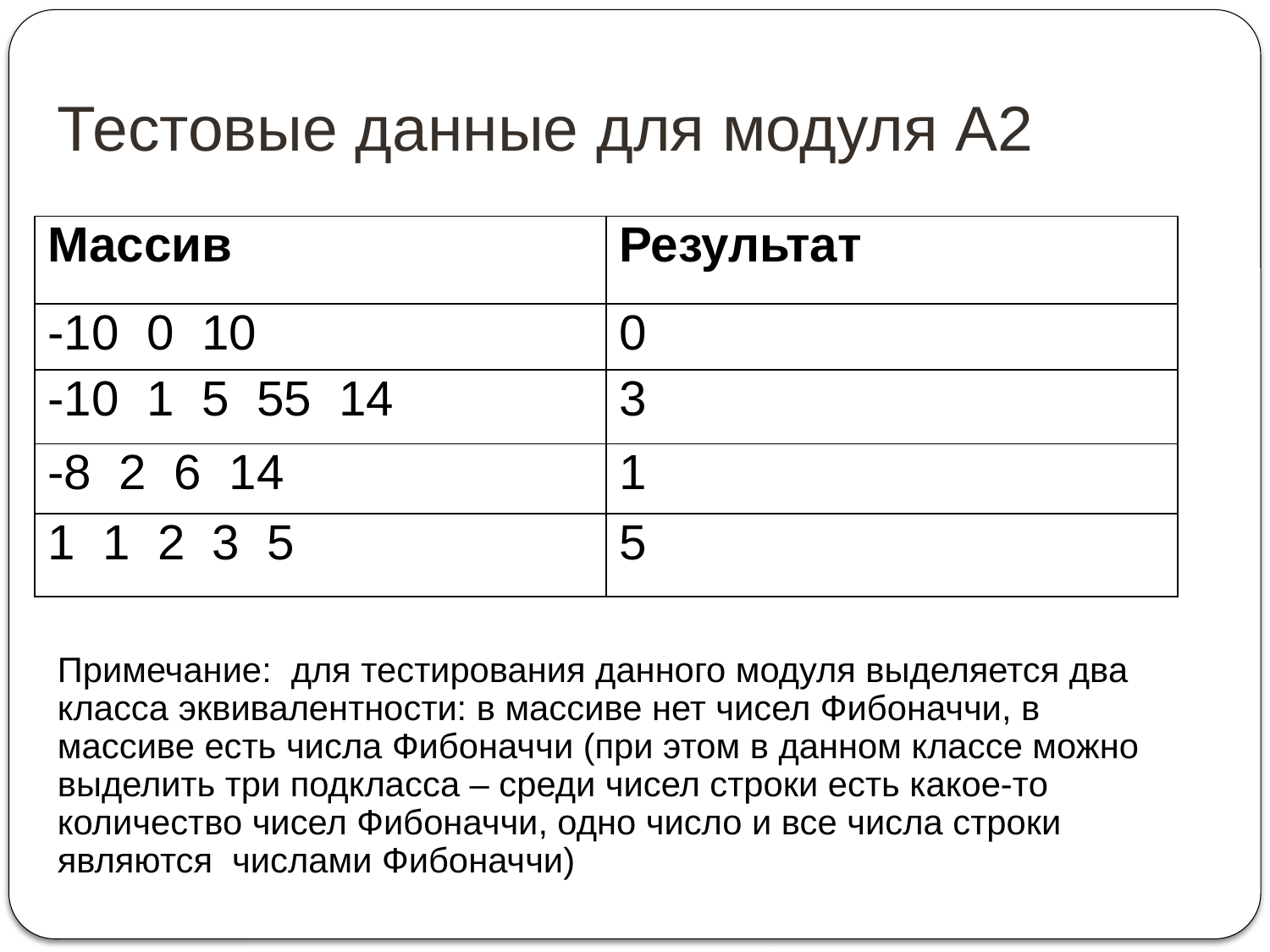

# Тестовые данные для модуля А2
| Массив | Результат |
| --- | --- |
| -10 0 10 | 0 |
| -10 1 5 55 14 | 3 |
| -8 2 6 14 | 1 |
| 1 1 2 3 5 | 5 |
Примечание:  для тестирования данного модуля выделяется два класса эквивалентности: в массиве нет чисел Фибоначчи, в массиве есть числа Фибоначчи (при этом в данном классе можно выделить три подкласса – среди чисел строки есть какое-то количество чисел Фибоначчи, одно число и все числа строки являются  числами Фибоначчи)